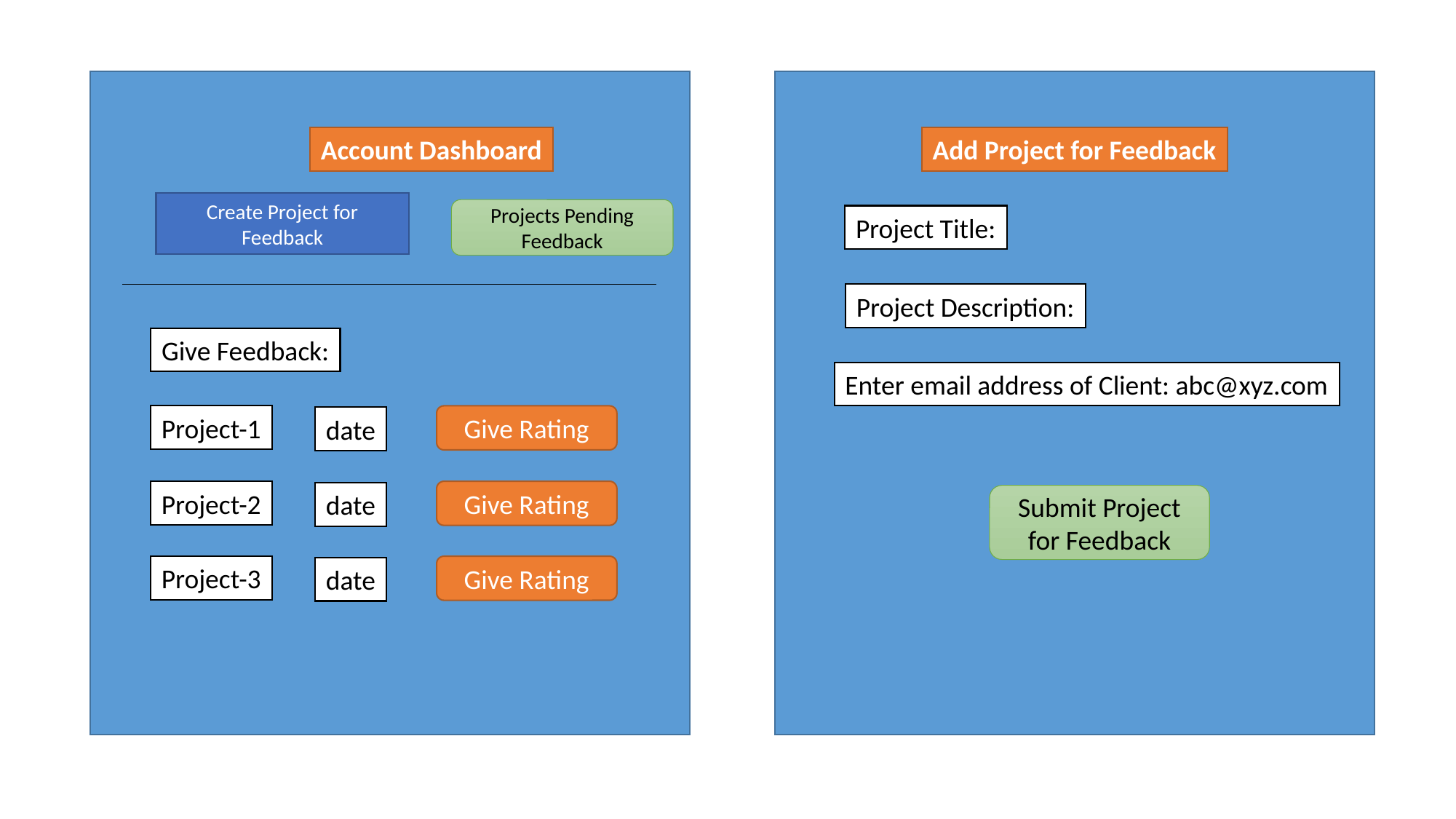

Account Dashboard
Add Project for Feedback
Create Project for Feedback
Projects Pending Feedback
Project Title:
Project Description:
Give Feedback:
Enter email address of Client: abc@xyz.com
Project-1
Give Rating
date
Project-2
Give Rating
date
Submit Project for Feedback
Project-3
Give Rating
date